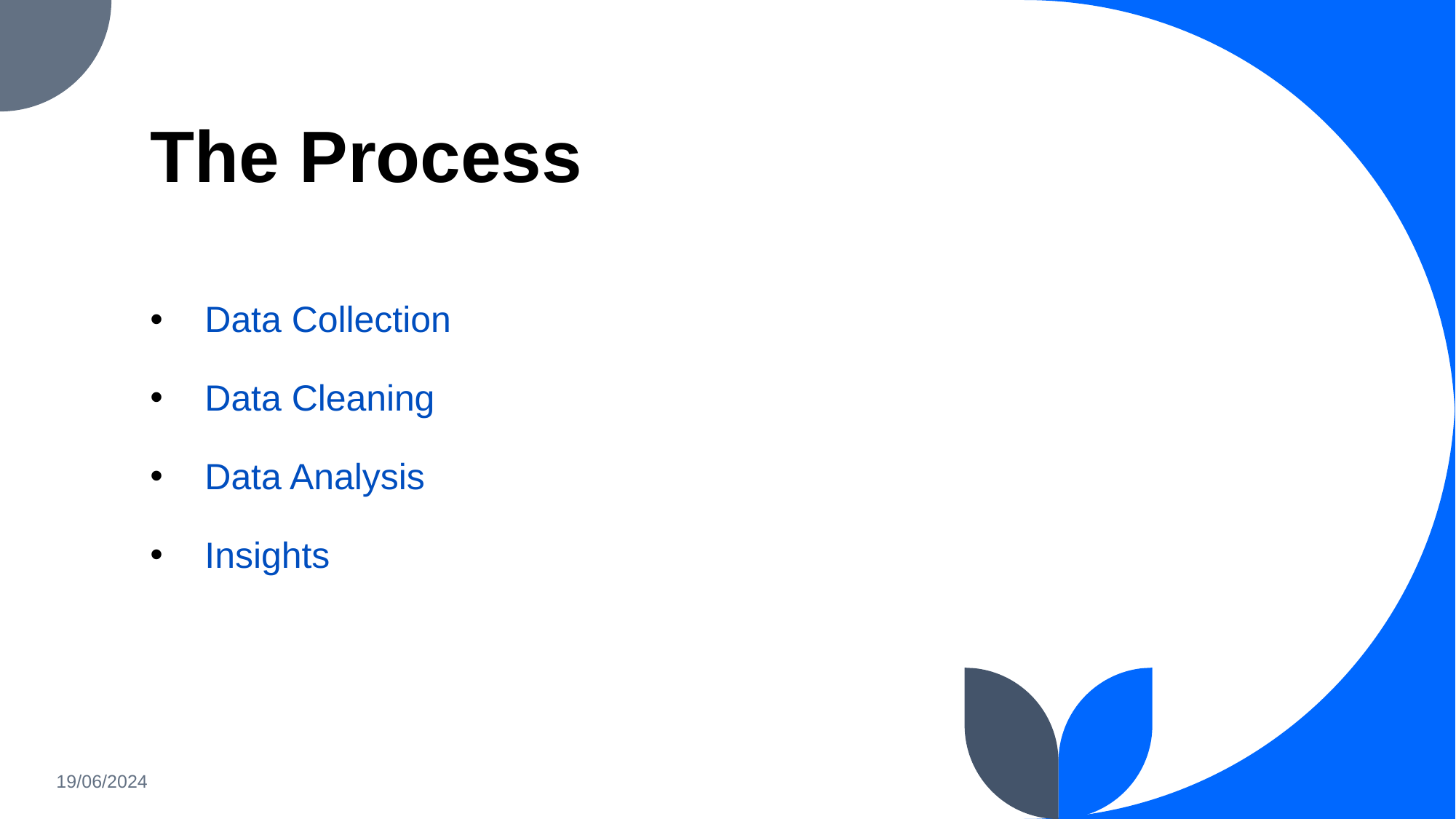

# The Process

Data Collection

Data Cleaning

Data Analysis

Insights

19/06/2024
3